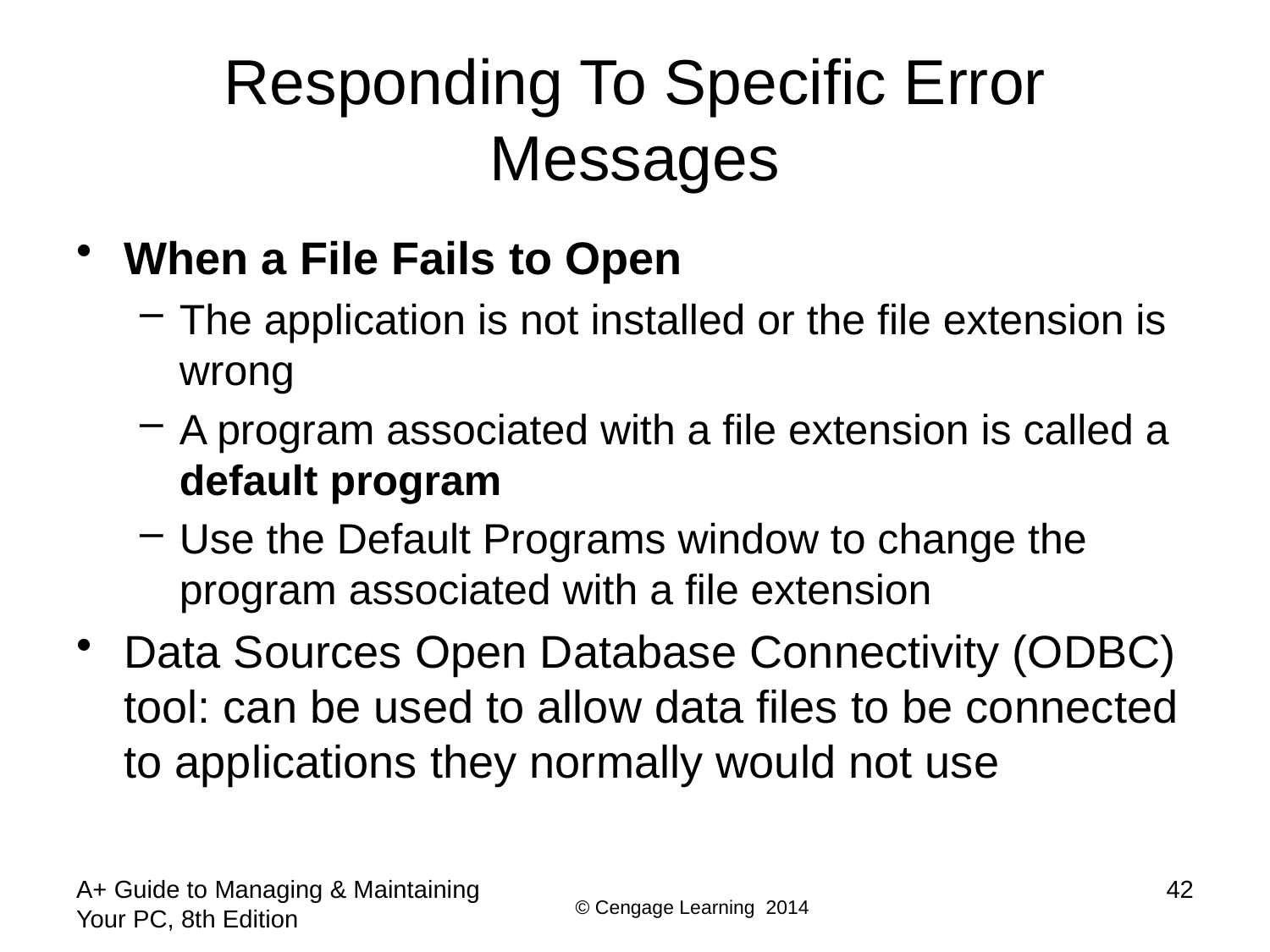

# Responding To Specific Error Messages
When a File Fails to Open
The application is not installed or the file extension is wrong
A program associated with a file extension is called a default program
Use the Default Programs window to change the program associated with a file extension
Data Sources Open Database Connectivity (ODBC) tool: can be used to allow data files to be connected to applications they normally would not use
A+ Guide to Managing & Maintaining Your PC, 8th Edition
42